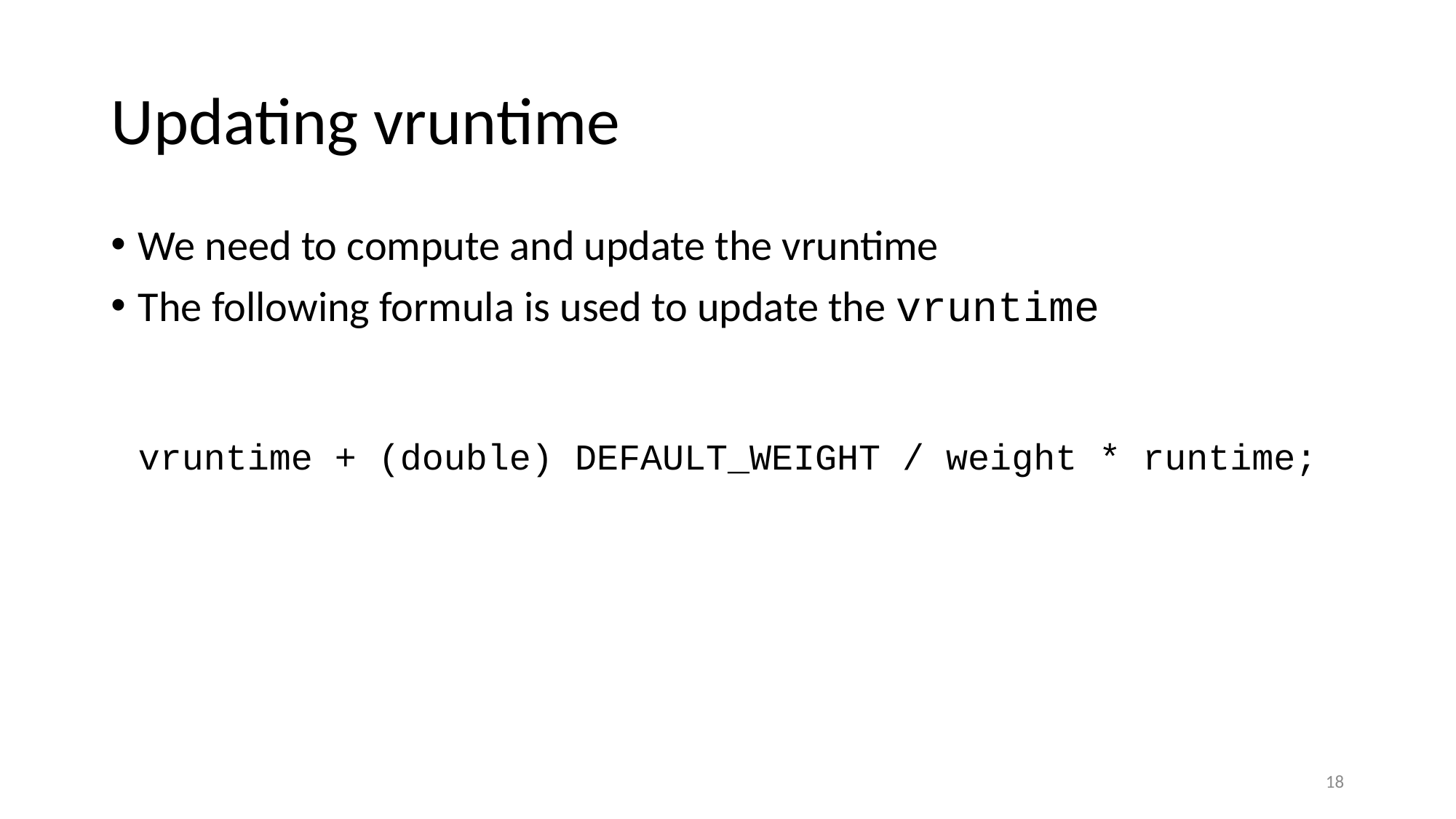

# Updating vruntime
We need to compute and update the vruntime
The following formula is used to update the vruntime
vruntime + (double) DEFAULT_WEIGHT / weight * runtime;

18